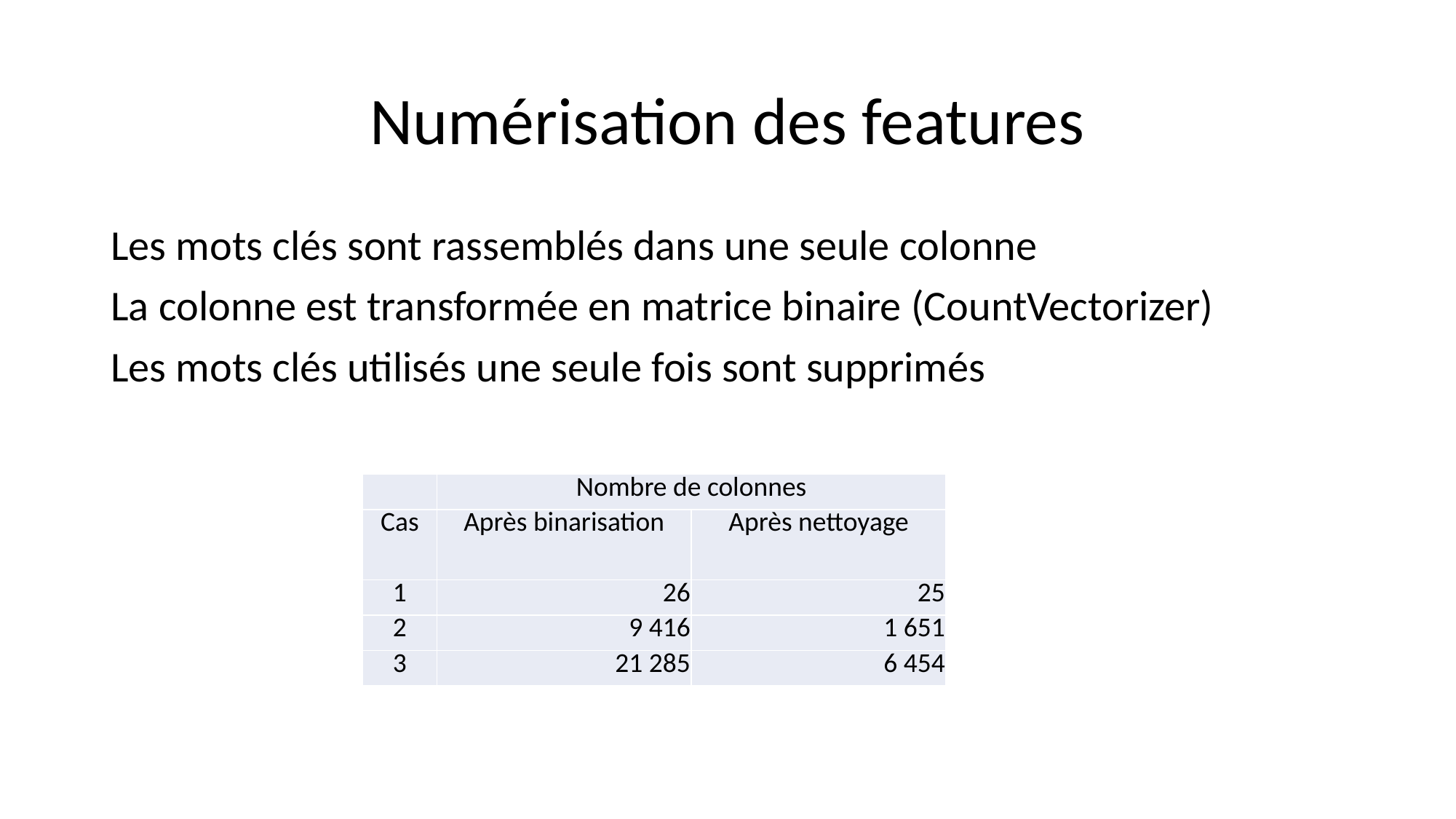

# Numérisation des features
Les mots clés sont rassemblés dans une seule colonne
La colonne est transformée en matrice binaire (CountVectorizer)
Les mots clés utilisés une seule fois sont supprimés

|  | Nombre de colonnes |  |
| --- | --- | --- |
| Cas | Après binarisation | Après nettoyage |
| 1 | 26 | 25 |
| 2 | 9 416 | 1 651 |
| 3 | 21 285 | 6 454 |